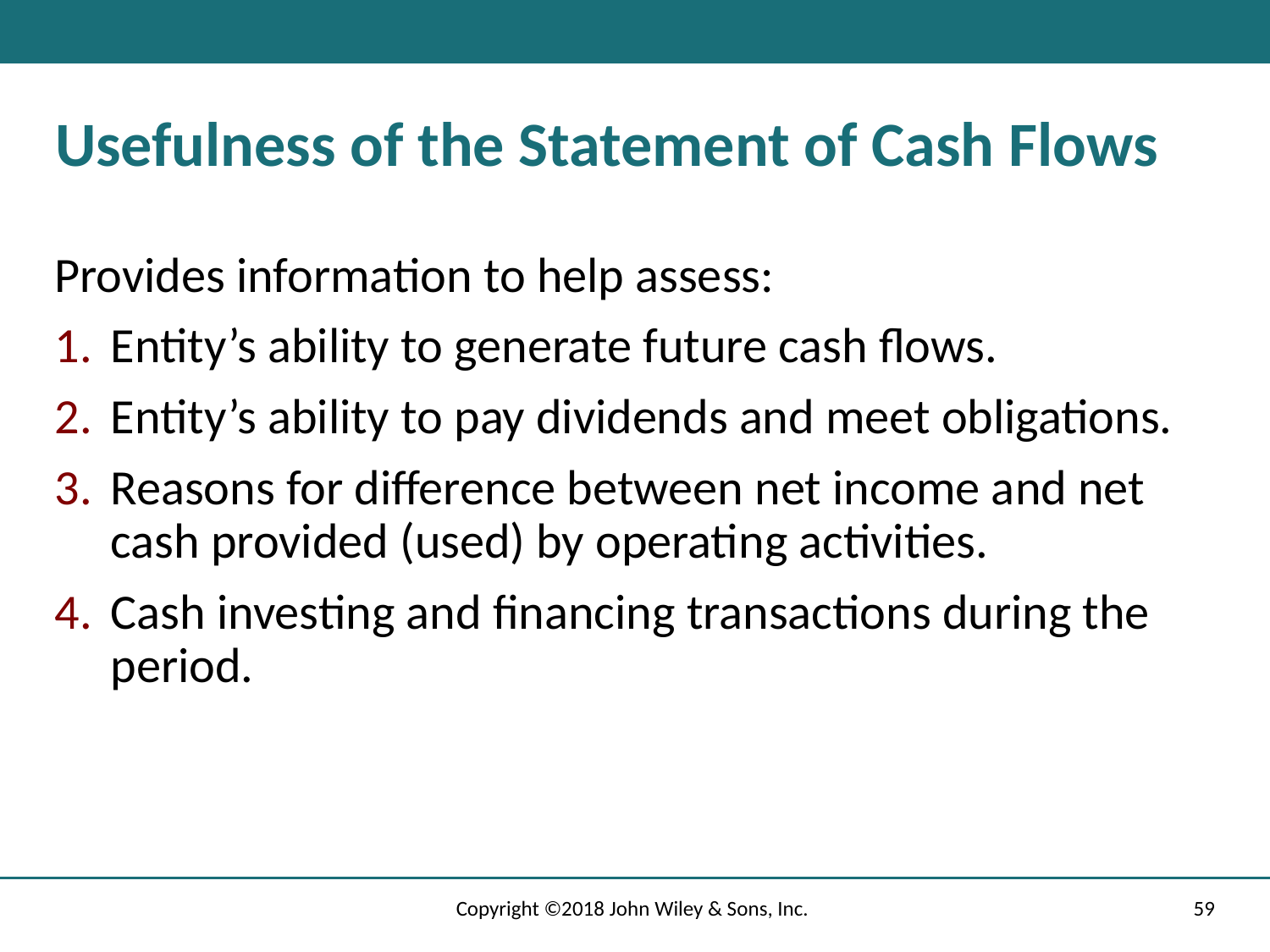

# Usefulness of the Statement of Cash Flows
Provides information to help assess:
Entity’s ability to generate future cash flows.
Entity’s ability to pay dividends and meet obligations.
Reasons for difference between net income and net cash provided (used) by operating activities.
Cash investing and financing transactions during the period.
Copyright ©2018 John Wiley & Sons, Inc.
59